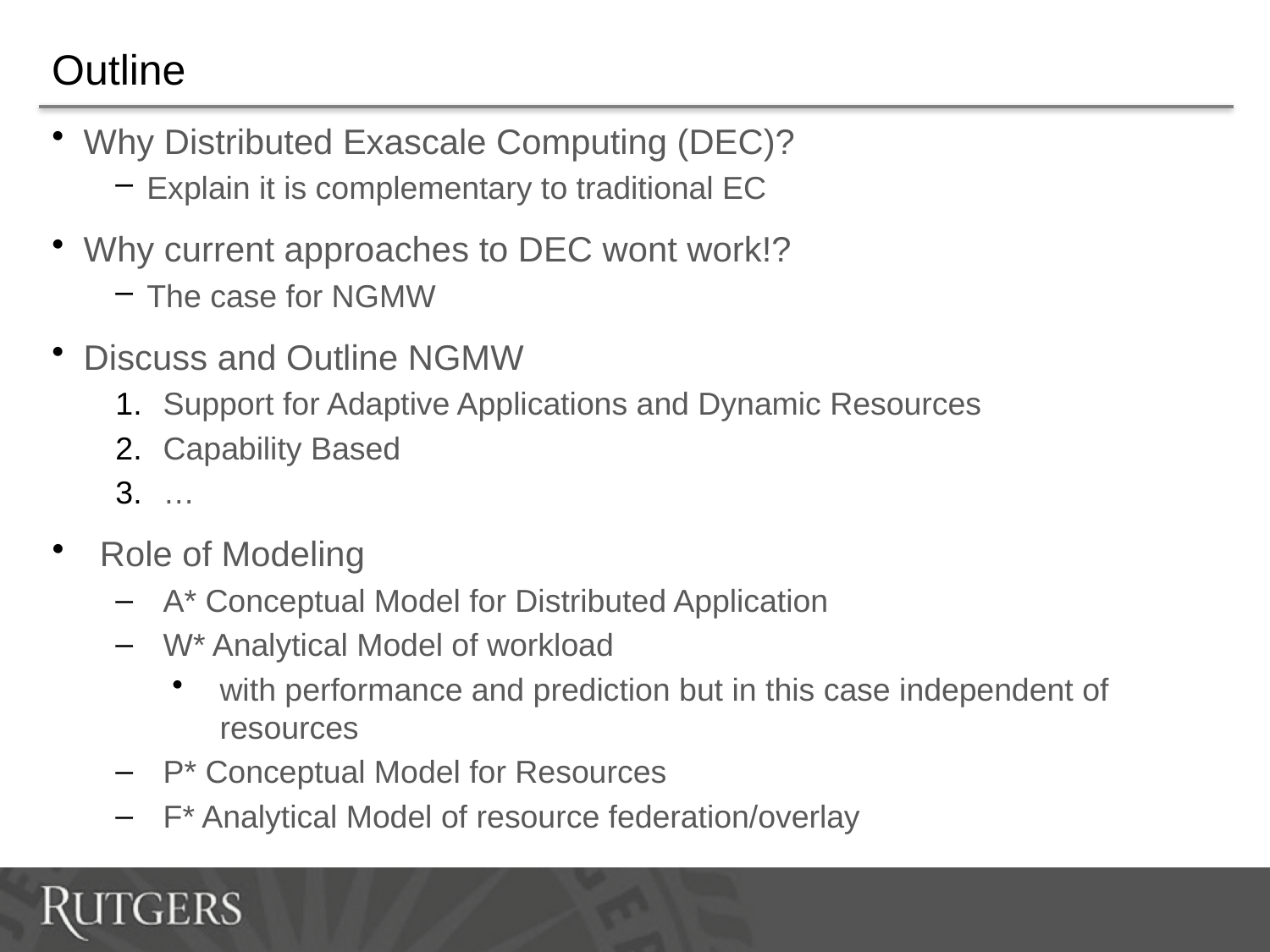

# Outline
Why Distributed Exascale Computing (DEC)?
Explain it is complementary to traditional EC
Why current approaches to DEC wont work!?
The case for NGMW
Discuss and Outline NGMW
Support for Adaptive Applications and Dynamic Resources
Capability Based
…
Role of Modeling
A* Conceptual Model for Distributed Application
W* Analytical Model of workload
with performance and prediction but in this case independent of resources
P* Conceptual Model for Resources
F* Analytical Model of resource federation/overlay